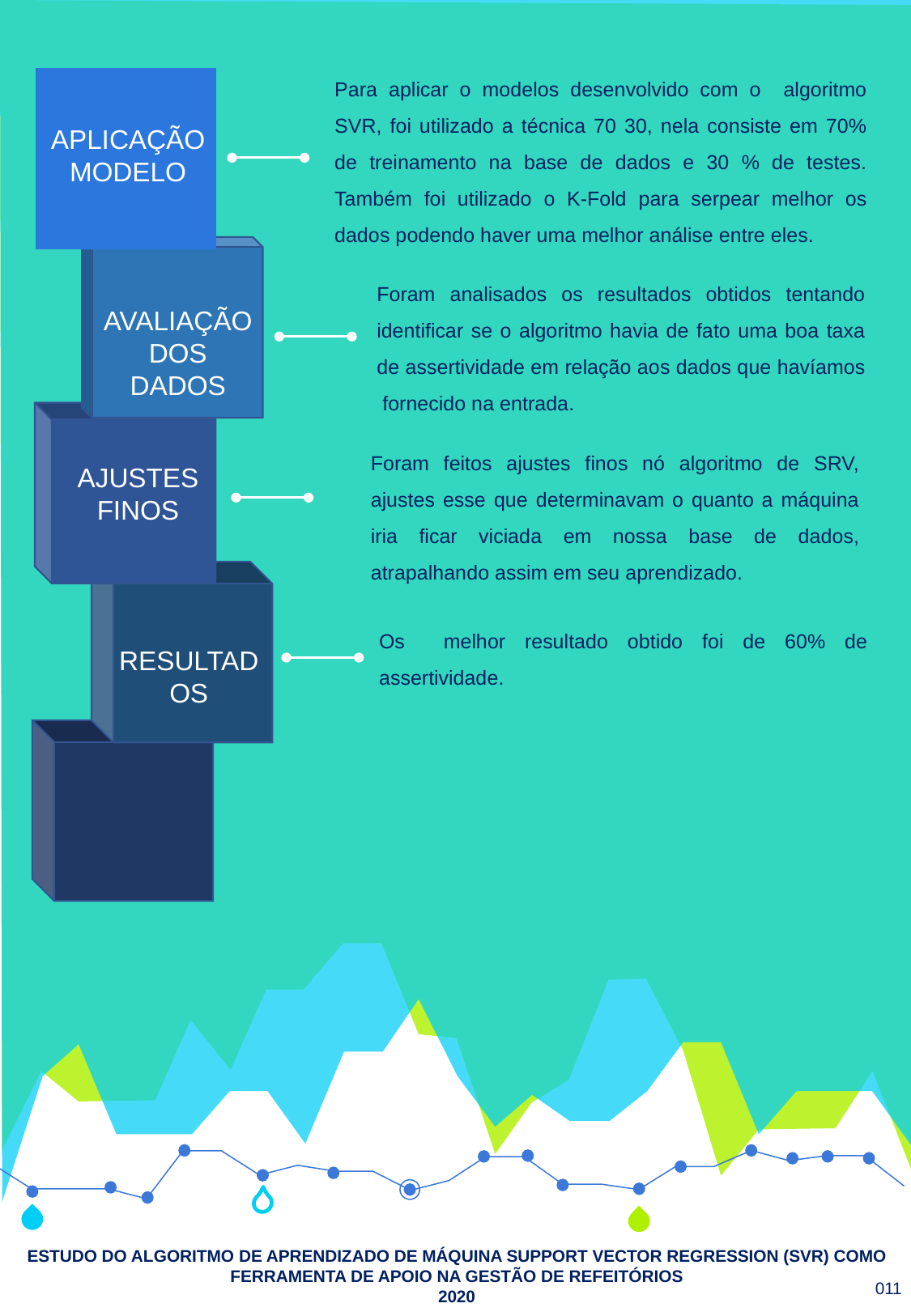

Para aplicar o modelos desenvolvido com o  algoritmo SVR, foi utilizado a técnica 70 30, nela consiste em 70% de treinamento na base de dados e 30 % de testes. Também foi utilizado o K-Fold para serpear melhor os dados podendo haver uma melhor análise entre eles.

APLICAÇÃO MODELO

Foram analisados os resultados obtidos tentando identificar se o algoritmo havia de fato uma boa taxa de assertividade em relação aos dados que havíamos  fornecido na entrada.
AVALIAÇÃO DOS DADOS

Foram feitos ajustes finos nó algoritmo de SRV, ajustes esse que determinavam o quanto a máquina iria ficar viciada em nossa base de dados, atrapalhando assim em seu aprendizado.
AJUSTES FINOS

Os  melhor resultado obtido foi de 60% de assertividade.
RESULTADOS

ESTUDO DO ALGORITMO DE APRENDIZADO DE MÁQUINA SUPPORT VECTOR REGRESSION (SVR) COMO FERRAMENTA DE APOIO NA GESTÃO DE REFEITÓRIOS
2020
011